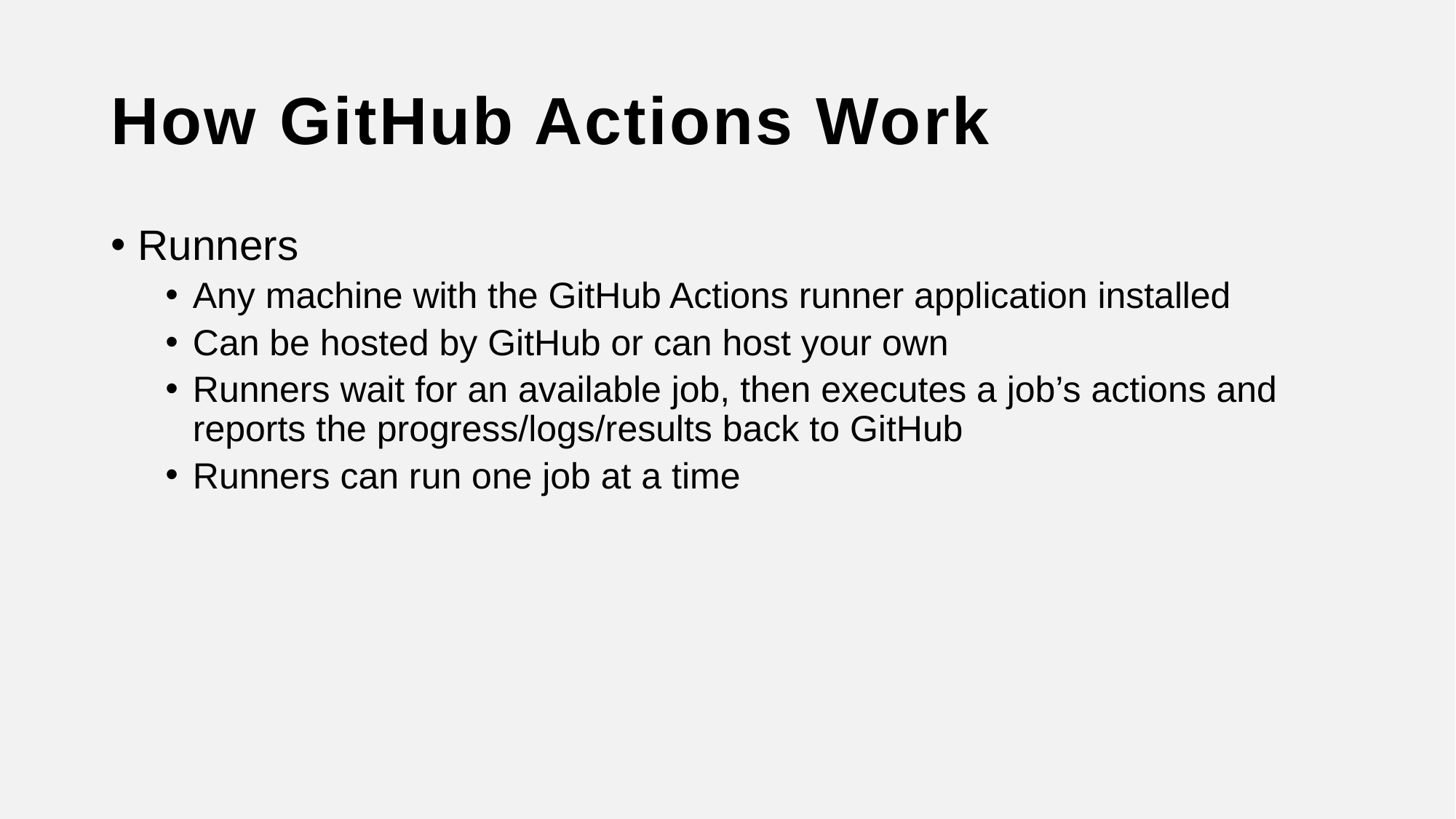

# How GitHub Actions Work
Runners
Any machine with the GitHub Actions runner application installed
Can be hosted by GitHub or can host your own
Runners wait for an available job, then executes a job’s actions and reports the progress/logs/results back to GitHub
Runners can run one job at a time